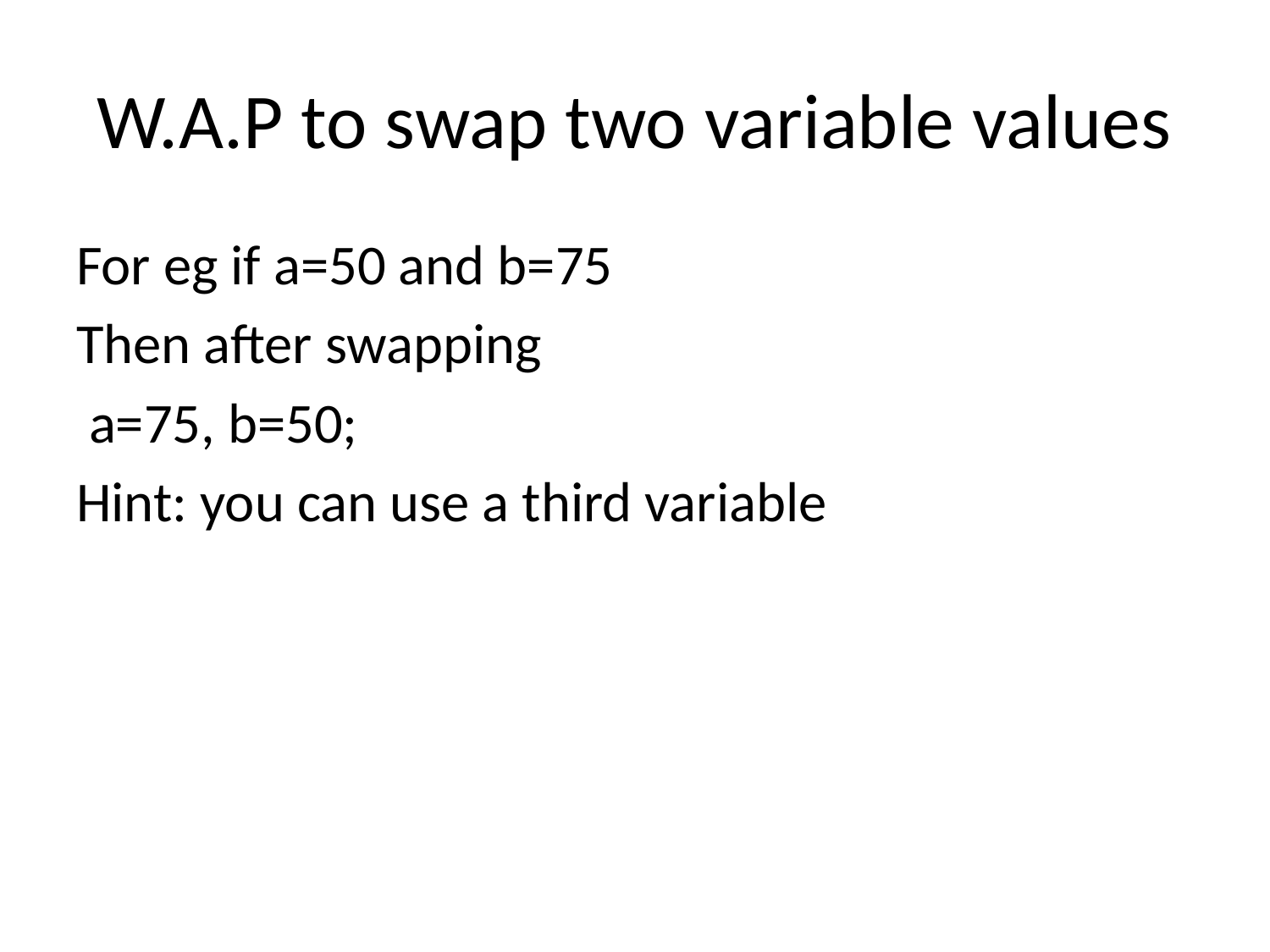

# W.A.P to swap two variable values
For eg if a=50 and b=75
Then after swapping
 a=75, b=50;
Hint: you can use a third variable